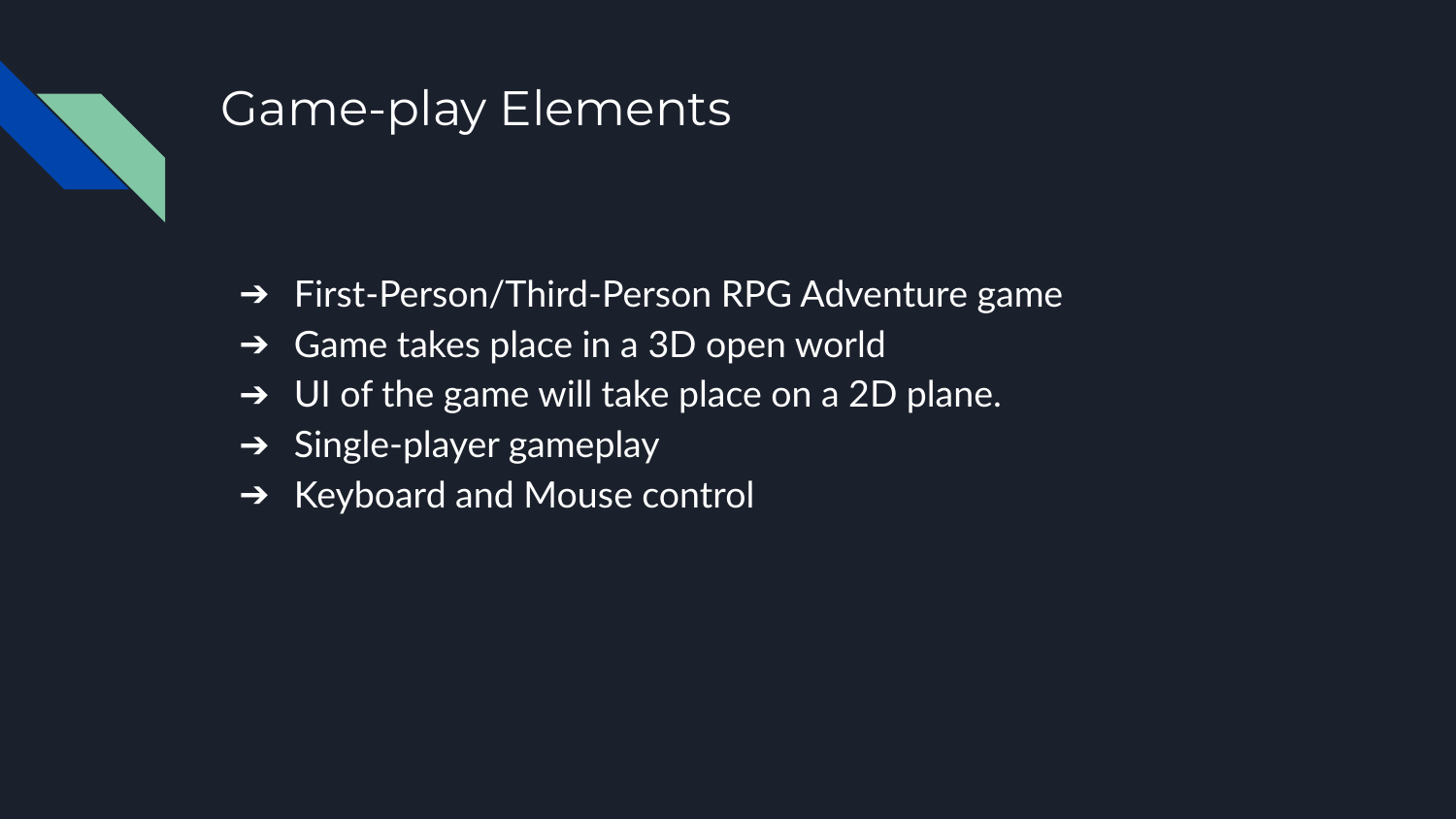

# Game-play Elements
First-Person/Third-Person RPG Adventure game
Game takes place in a 3D open world
UI of the game will take place on a 2D plane.
Single-player gameplay
Keyboard and Mouse control